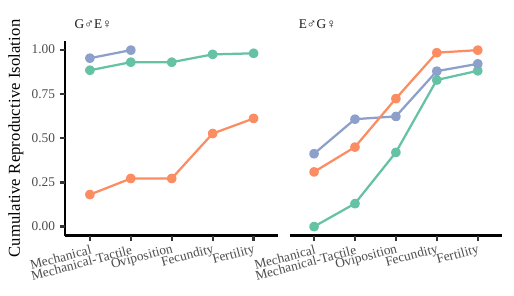

G♂E♀
E♂G♀

1.00

0.75

Cumulative Reproductive Isolation
0.50

0.25

0.00

Fertility
Fertility
Fecundity
Fecundity
Oviposition
Oviposition
Mechanical
Mechanical
Mechanical-Tactile
Mechanical-Tactile